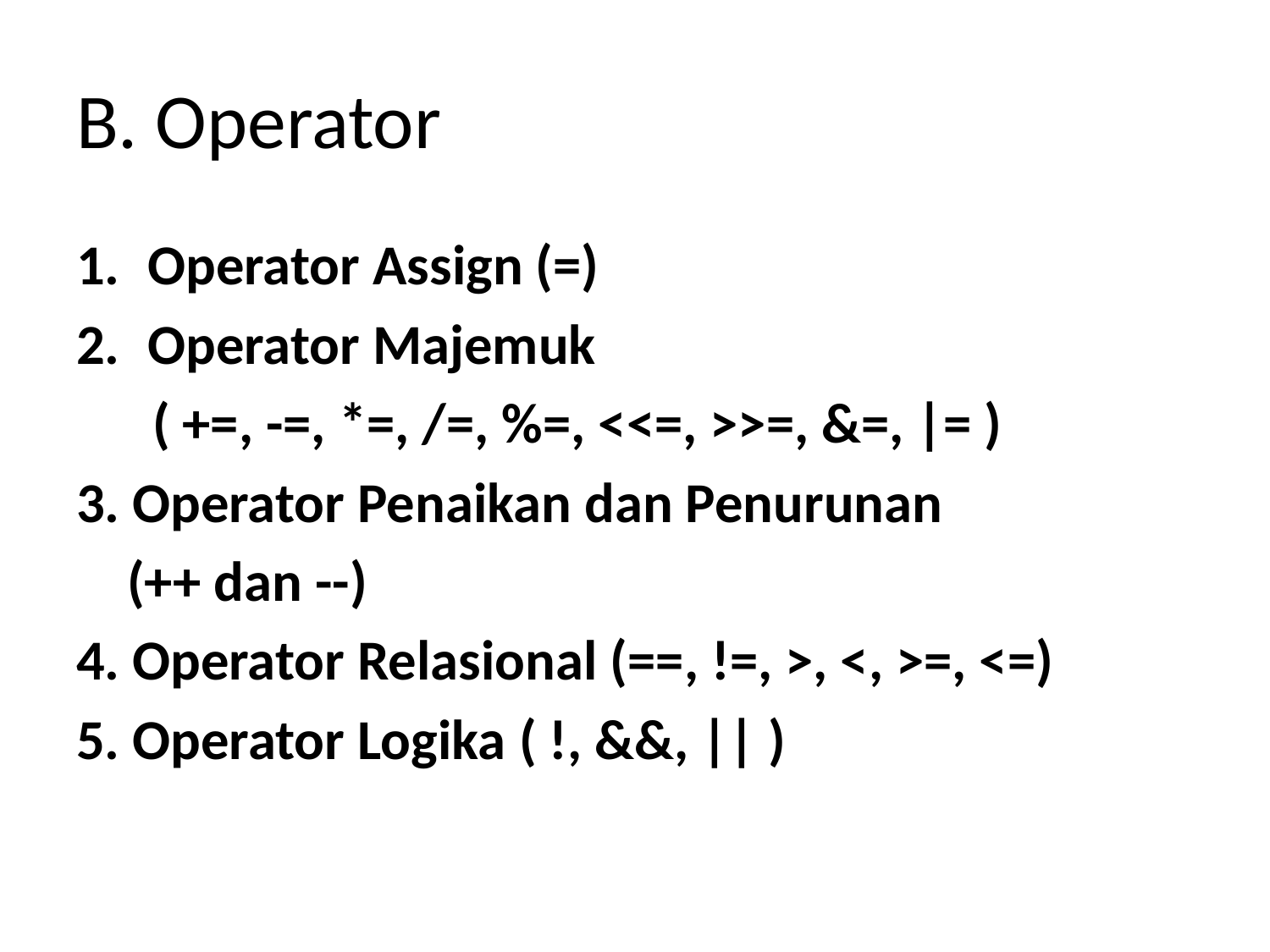

# B. Operator
Operator Assign (=)
Operator Majemuk
      ( +=, -=, *=, /=, %=, <<=, >>=, &=, |= )
3. Operator Penaikan dan Penurunan
    (++ dan --)
4. Operator Relasional (==, !=, >, <, >=, <=)
5. Operator Logika ( !, &&, || )